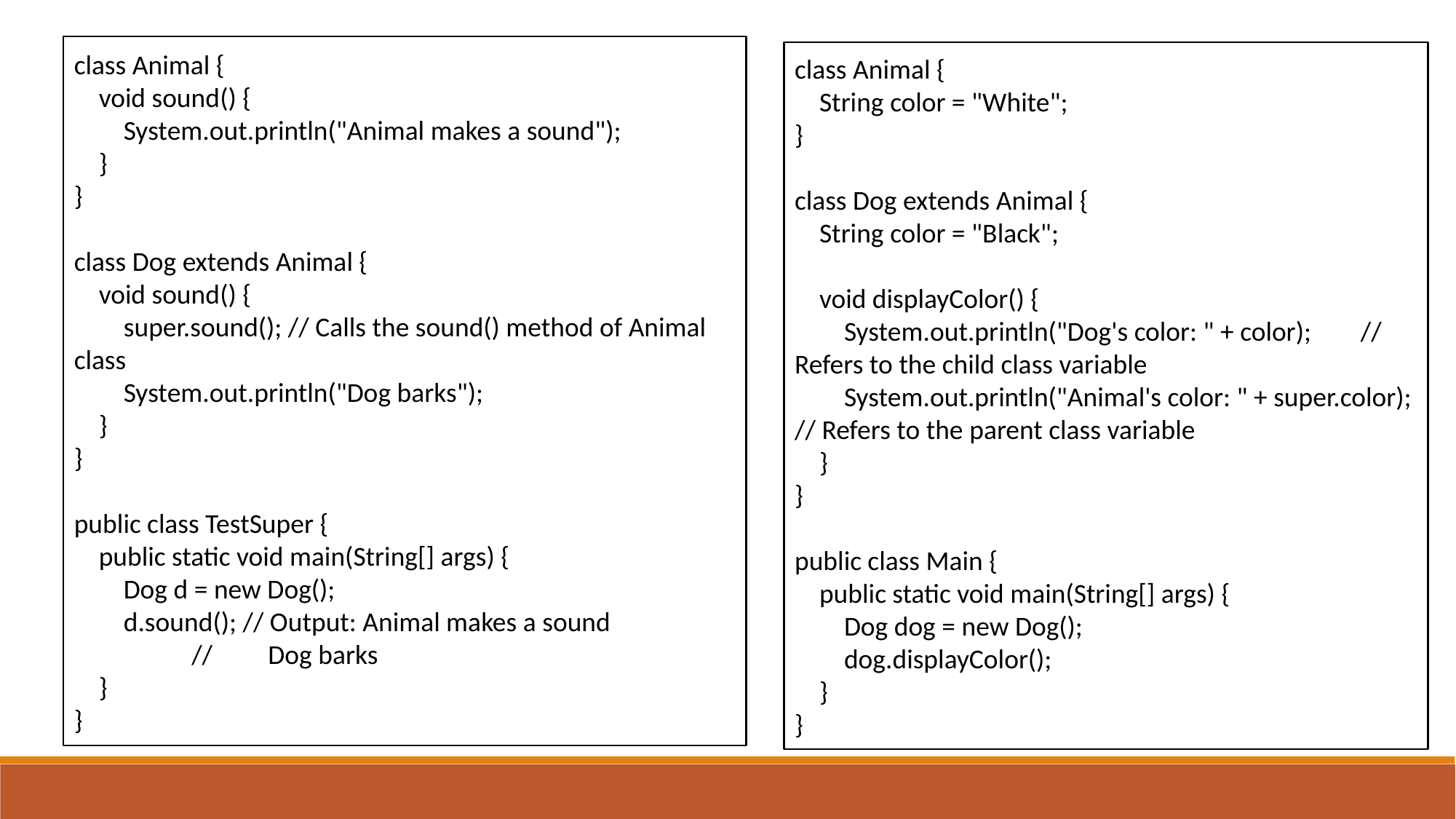

class Animal {
    void sound() {
        System.out.println("Animal makes a sound");
    }
}

class Dog extends Animal {
    void sound() {
        super.sound(); // Calls the sound() method of Animal class
        System.out.println("Dog barks");
    }
}

public class TestSuper {
    public static void main(String[] args) {
        Dog d = new Dog();
        d.sound(); // Output: Animal makes a sound
                   //         Dog barks
    }
}
class Animal {
    String color = "White";
}

class Dog extends Animal {
    String color = "Black";

    void displayColor() {
        System.out.println("Dog's color: " + color);        // Refers to the child class variable
        System.out.println("Animal's color: " + super.color); // Refers to the parent class variable
    }
}

public class Main {
    public static void main(String[] args) {
        Dog dog = new Dog();
        dog.displayColor();
    }
}